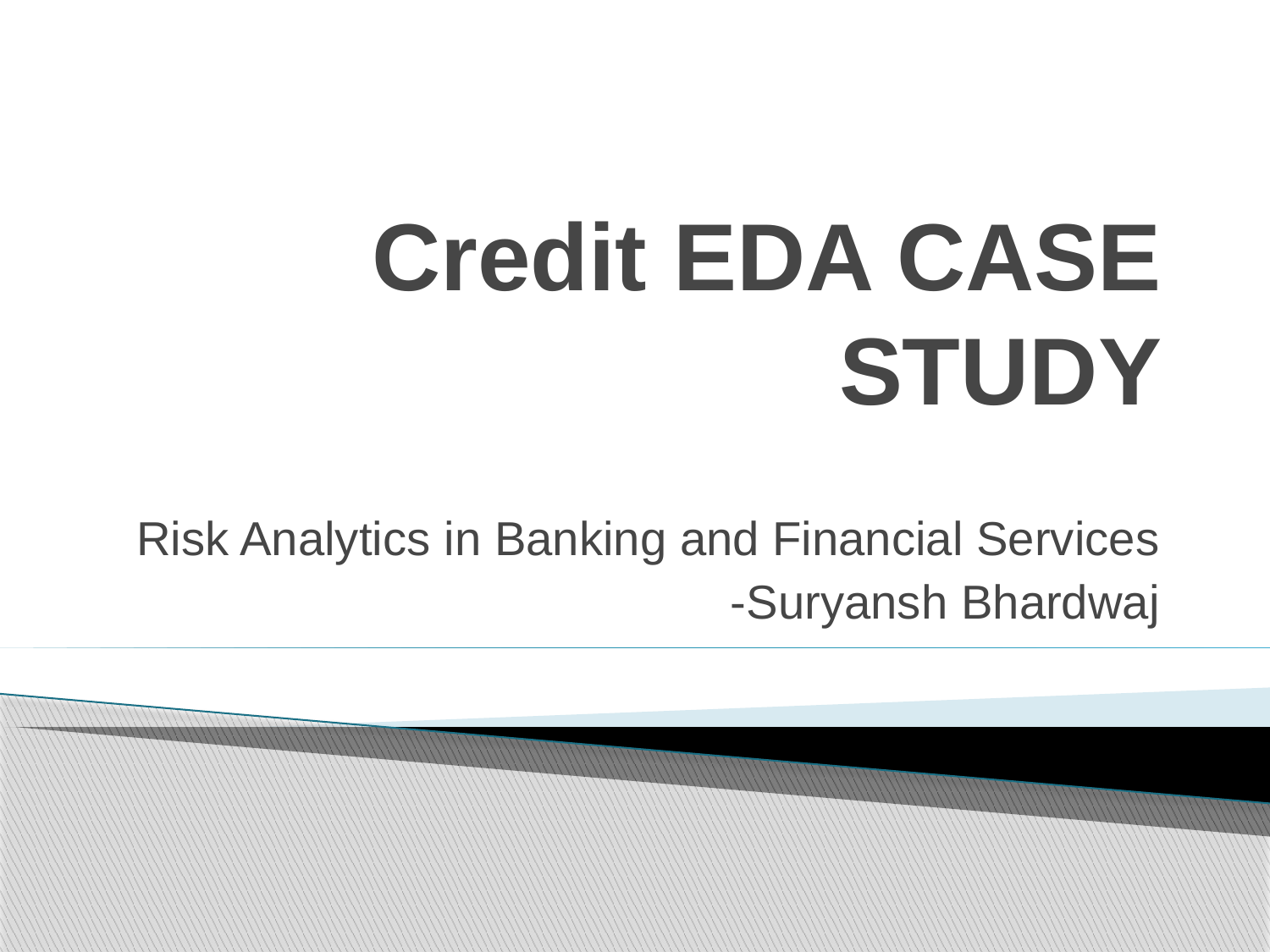

# Credit EDA CASE STUDY
Risk Analytics in Banking and Financial Services
-Suryansh Bhardwaj